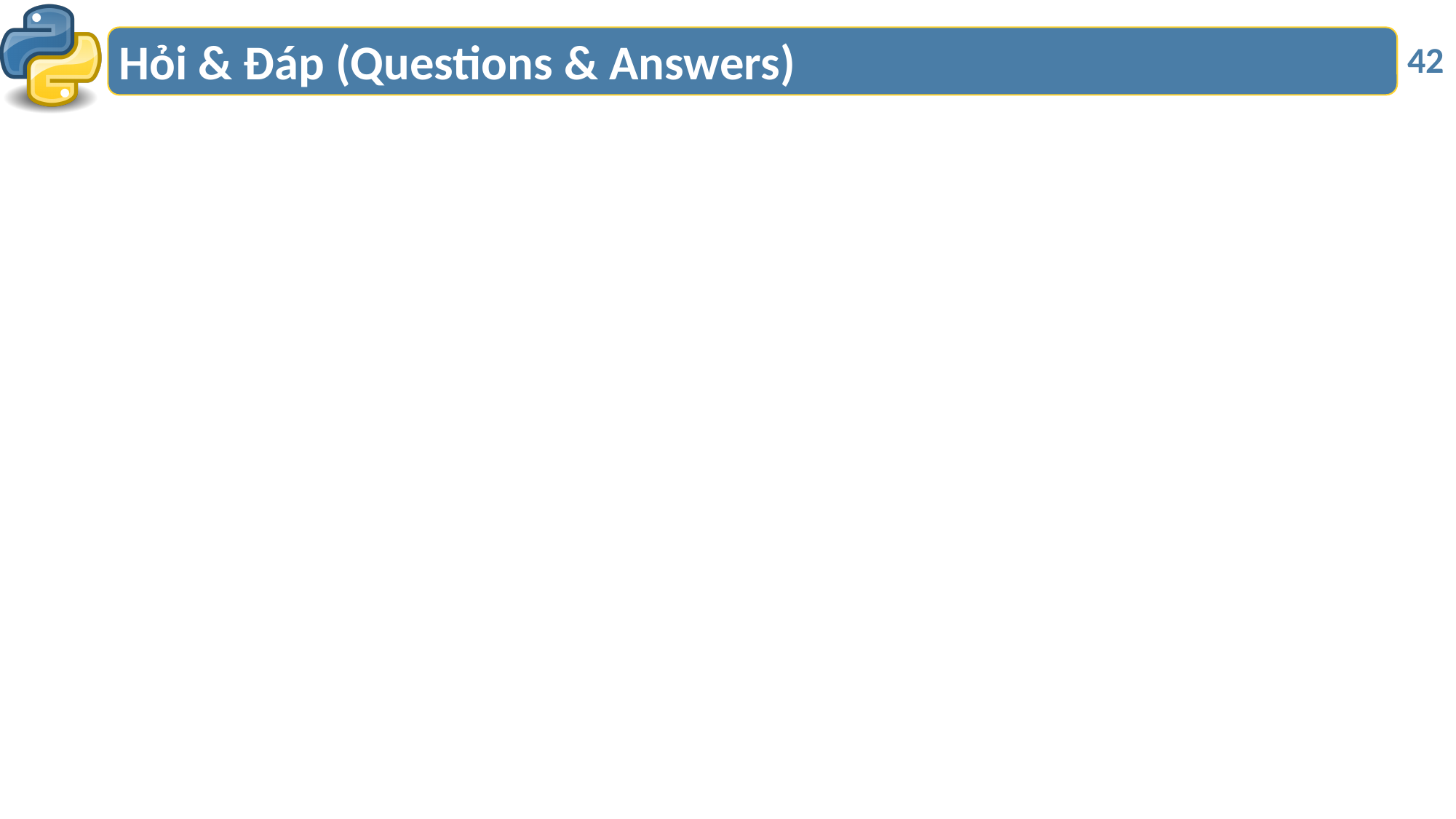

# Hỏi & Đáp (Questions & Answers)
42